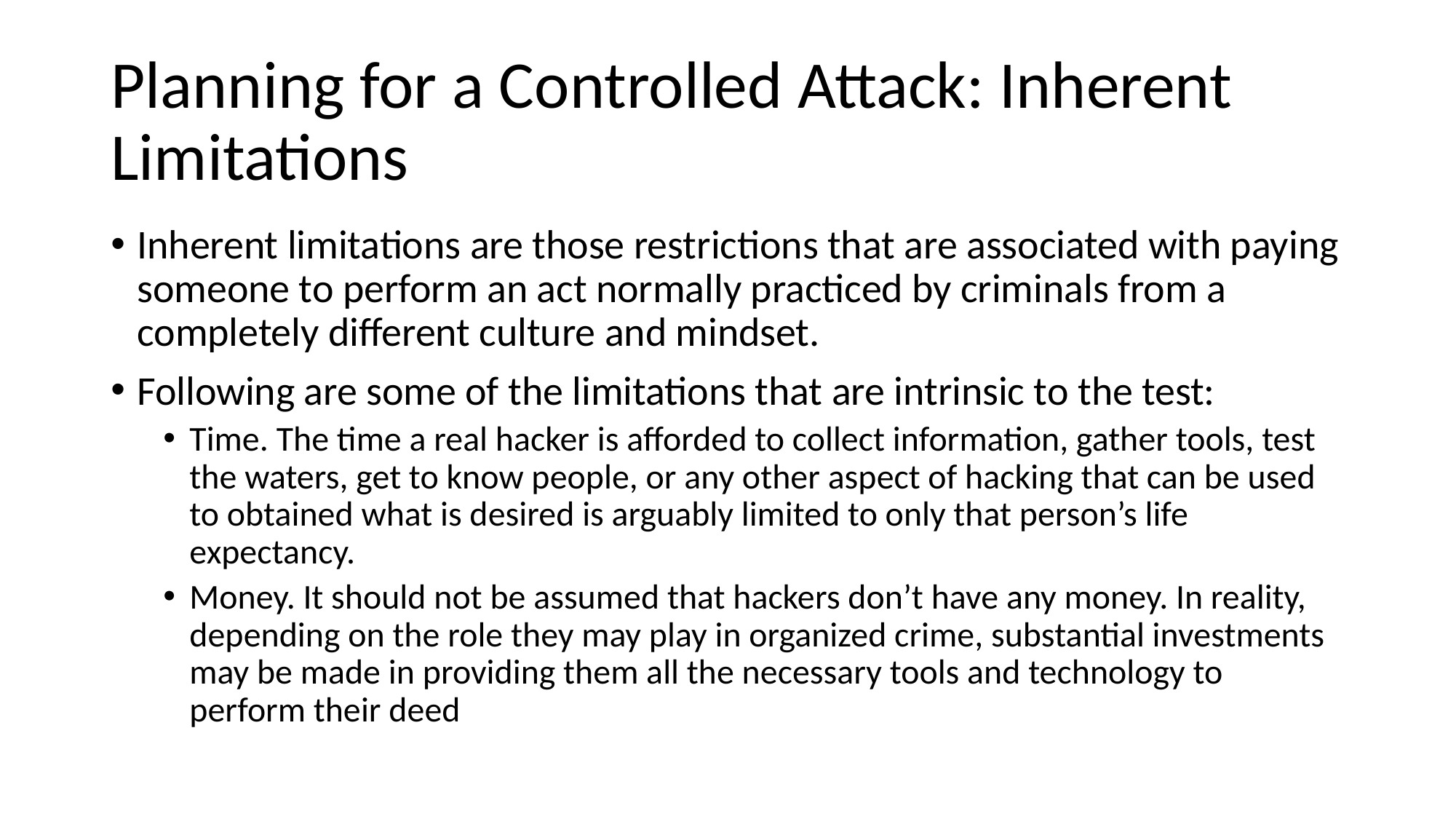

# Planning for a Controlled Attack: Inherent Limitations
Inherent limitations are those restrictions that are associated with paying someone to perform an act normally practiced by criminals from a completely different culture and mindset.
Following are some of the limitations that are intrinsic to the test:
Time. The time a real hacker is afforded to collect information, gather tools, test the waters, get to know people, or any other aspect of hacking that can be used to obtained what is desired is arguably limited to only that person’s life expectancy.
Money. It should not be assumed that hackers don’t have any money. In reality, depending on the role they may play in organized crime, substantial investments may be made in providing them all the necessary tools and technology to perform their deed